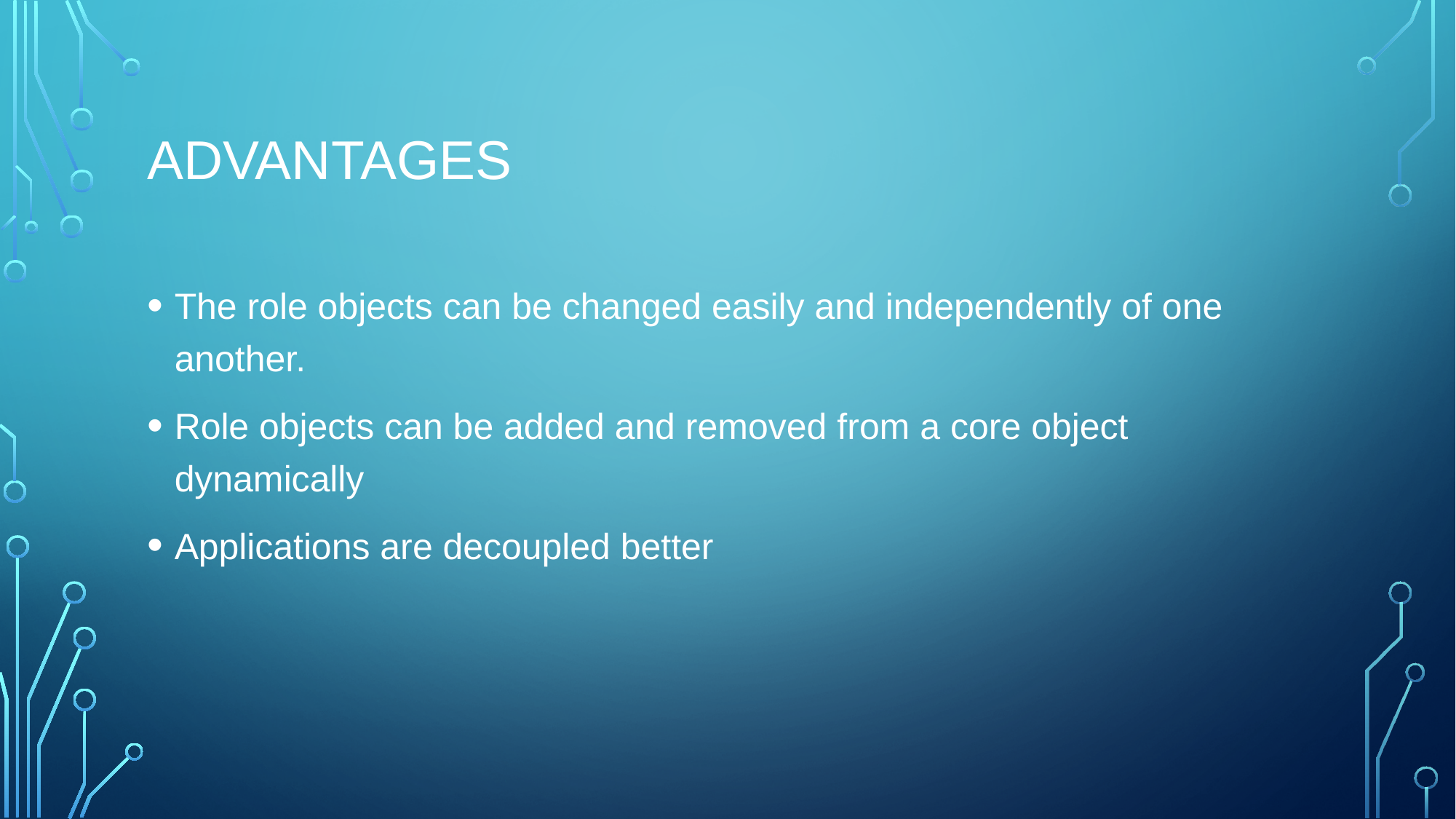

# Advantages
The role objects can be changed easily and independently of one another.
Role objects can be added and removed from a core object dynamically
Applications are decoupled better